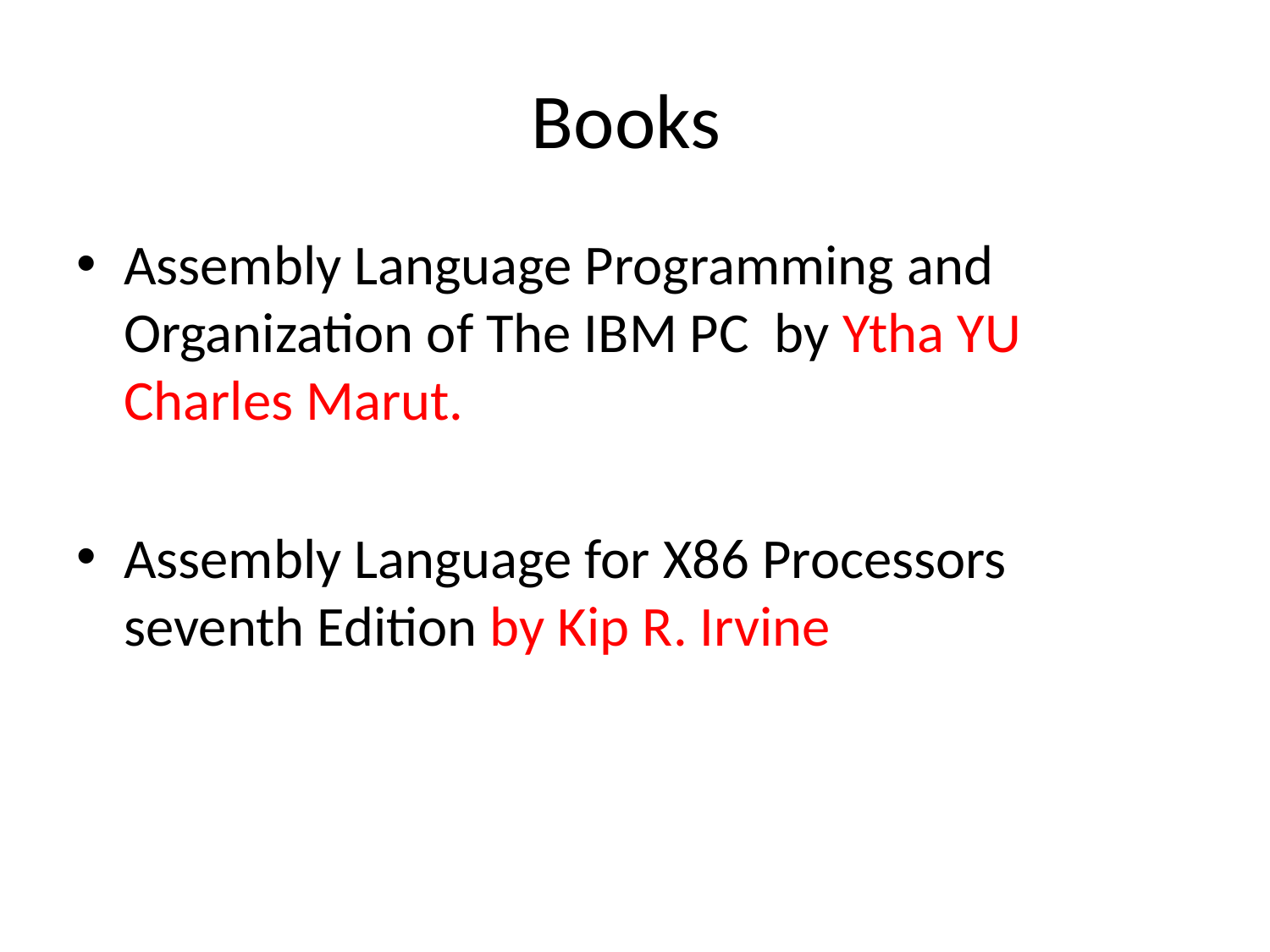

# Books
Assembly Language Programming and Organization of The IBM PC  by Ytha YU Charles Marut.

Assembly Language for X86 Processors seventh Edition by Kip R. Irvine